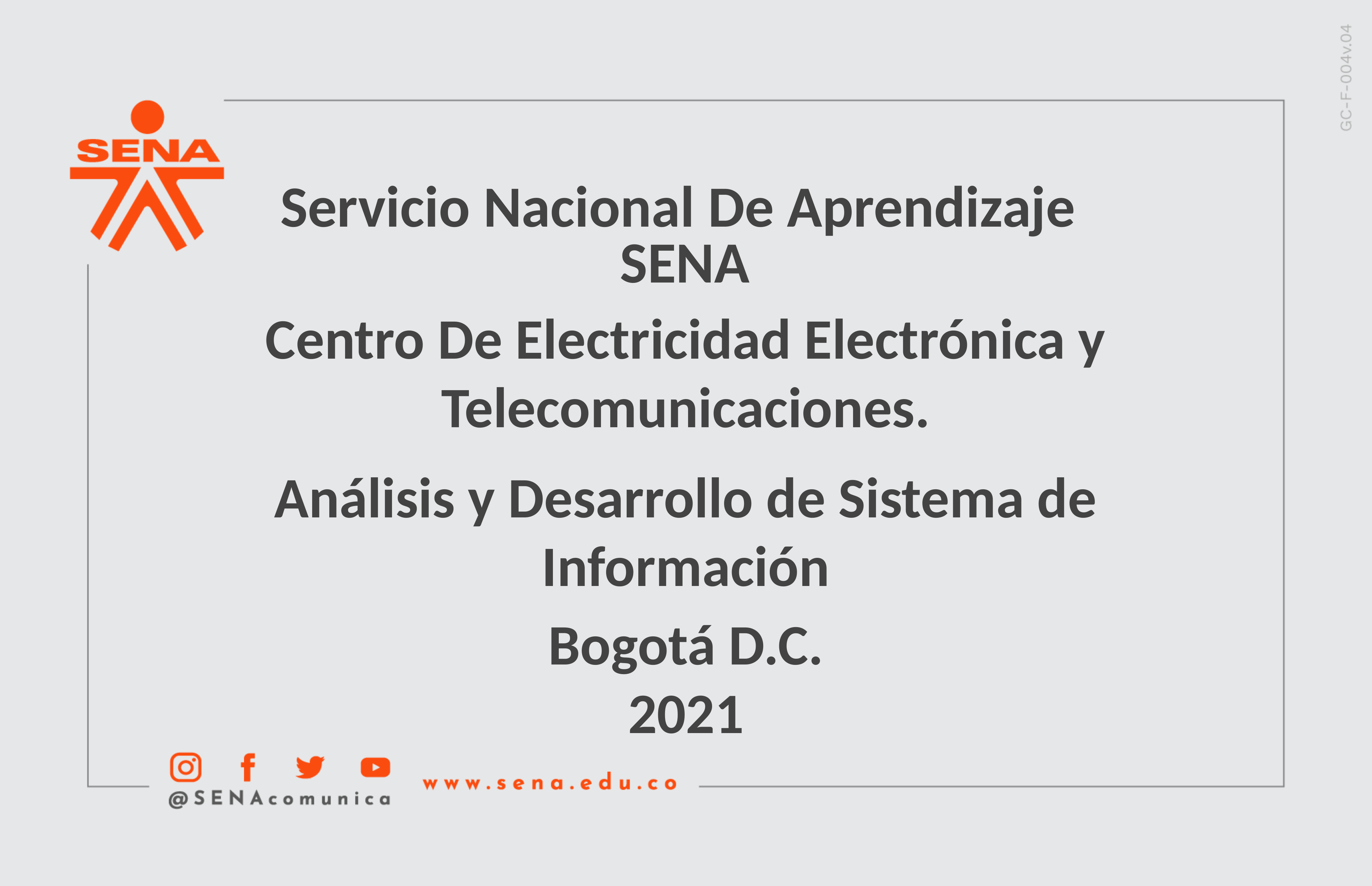

Servicio Nacional De Aprendizaje
SENA
Centro De Electricidad Electrónica y Telecomunicaciones.
Análisis y Desarrollo de Sistema de Información
Bogotá D.C.
2021